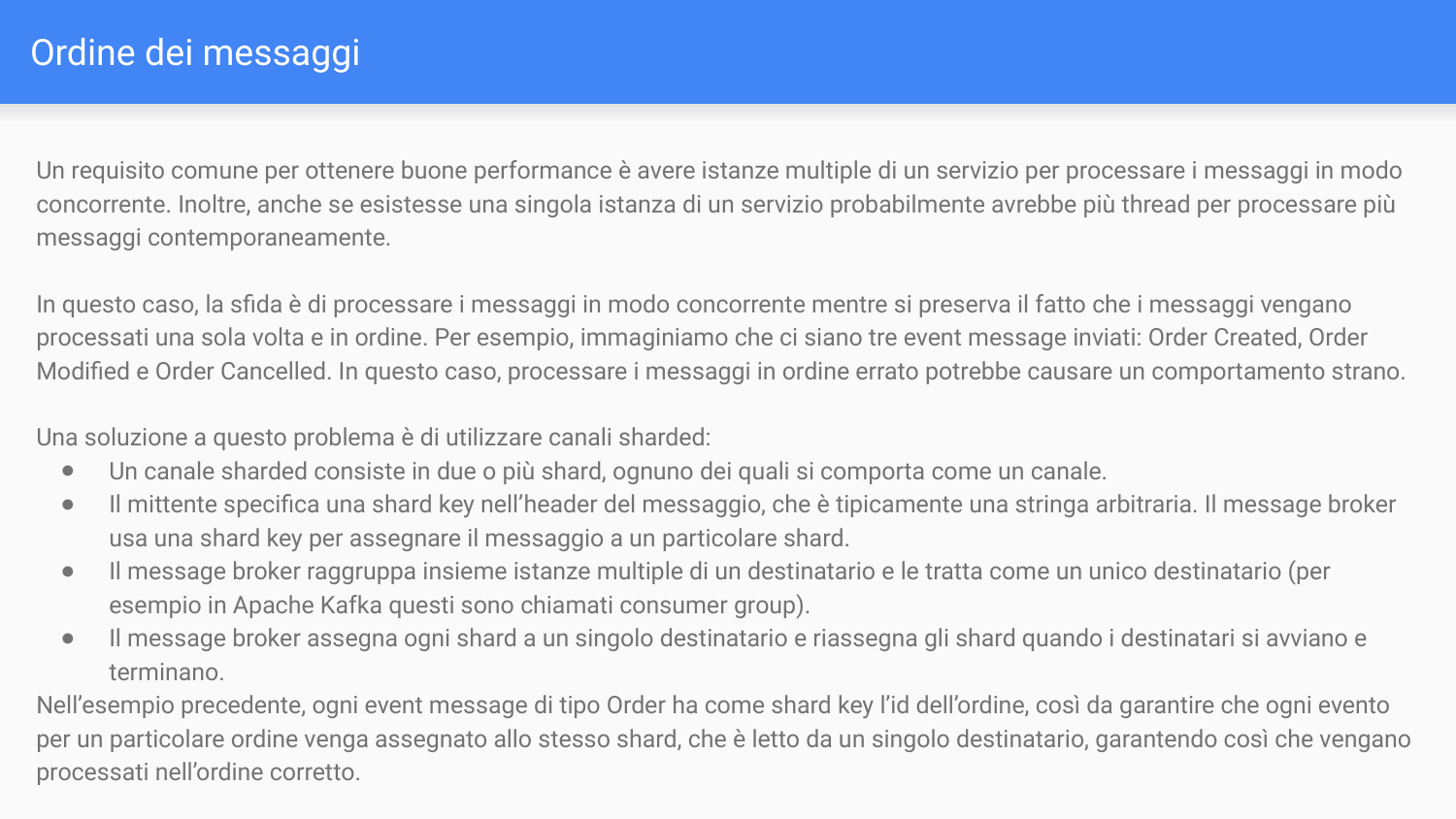

# Ordine dei messaggi
Un requisito comune per ottenere buone performance è avere istanze multiple di un servizio per processare i messaggi in modo concorrente. Inoltre, anche se esistesse una singola istanza di un servizio probabilmente avrebbe più thread per processare più messaggi contemporaneamente.

In questo caso, la sfida è di processare i messaggi in modo concorrente mentre si preserva il fatto che i messaggi vengano processati una sola volta e in ordine. Per esempio, immaginiamo che ci siano tre event message inviati: Order Created, Order Modified e Order Cancelled. In questo caso, processare i messaggi in ordine errato potrebbe causare un comportamento strano.

Una soluzione a questo problema è di utilizzare canali sharded:
Un canale sharded consiste in due o più shard, ognuno dei quali si comporta come un canale.
Il mittente specifica una shard key nell’header del messaggio, che è tipicamente una stringa arbitraria. Il message broker usa una shard key per assegnare il messaggio a un particolare shard.
Il message broker raggruppa insieme istanze multiple di un destinatario e le tratta come un unico destinatario (per esempio in Apache Kafka questi sono chiamati consumer group).
Il message broker assegna ogni shard a un singolo destinatario e riassegna gli shard quando i destinatari si avviano e terminano.
Nell’esempio precedente, ogni event message di tipo Order ha come shard key l’id dell’ordine, così da garantire che ogni evento per un particolare ordine venga assegnato allo stesso shard, che è letto da un singolo destinatario, garantendo così che vengano processati nell’ordine corretto.